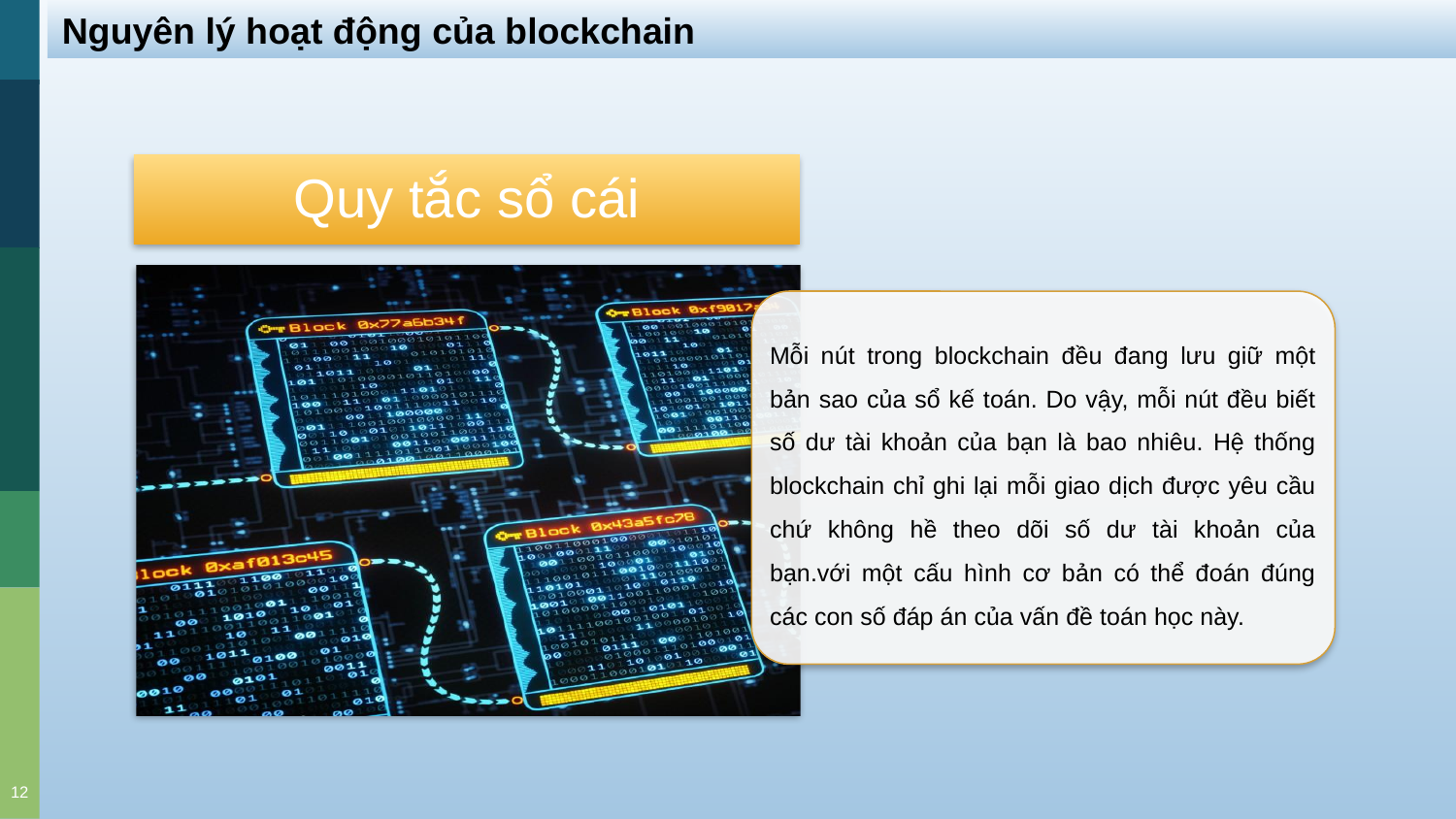

Nguyên lý hoạt động của blockchain

Quy tắc sổ cái

Mỗi nút trong blockchain đều đang lưu giữ một bản sao của sổ kế toán. Do vậy, mỗi nút đều biết số dư tài khoản của bạn là bao nhiêu. Hệ thống blockchain chỉ ghi lại mỗi giao dịch được yêu cầu chứ không hề theo dõi số dư tài khoản của bạn.với một cấu hình cơ bản có thể đoán đúng các con số đáp án của vấn đề toán học này.
12